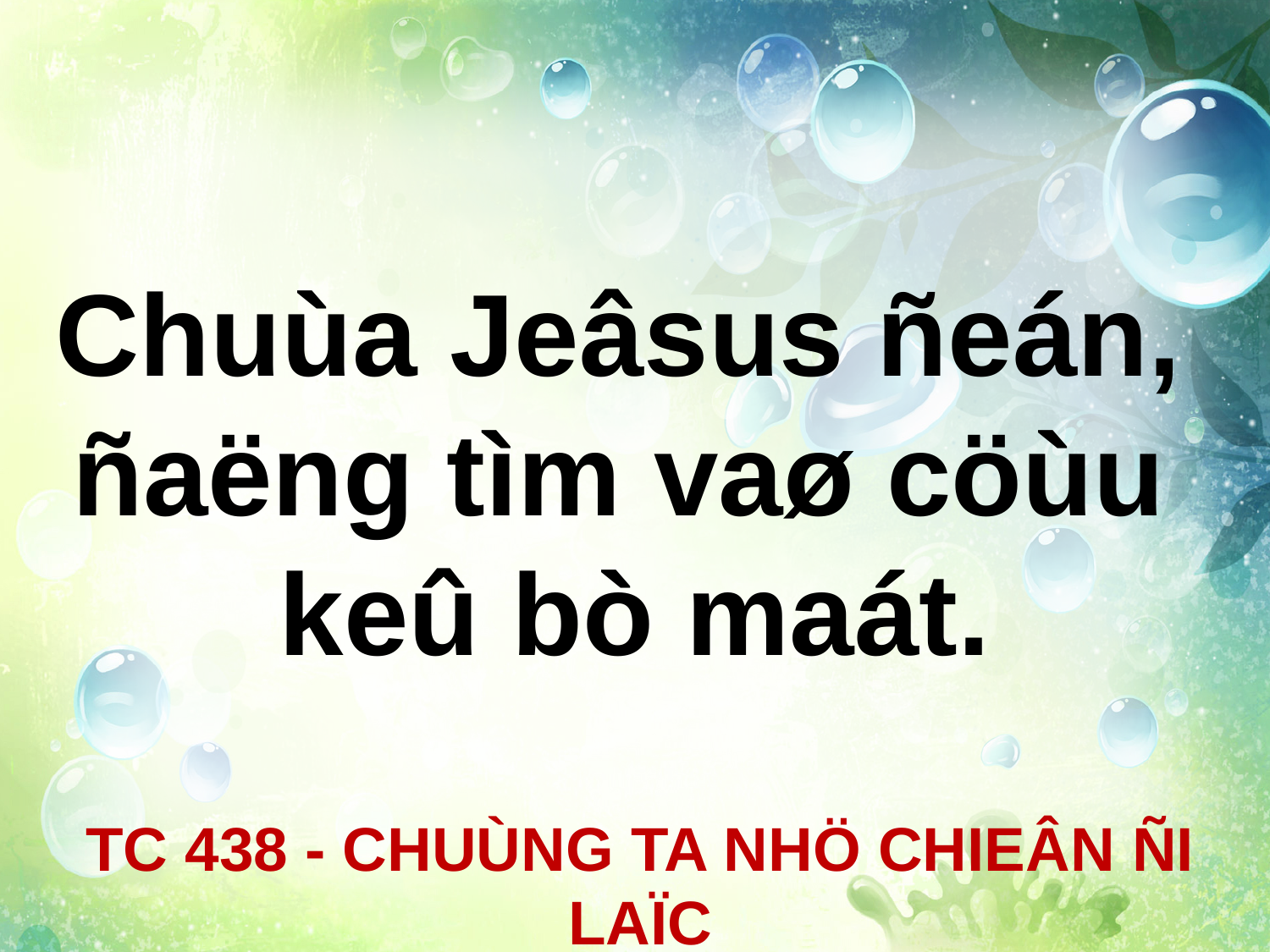

Chuùa Jeâsus ñeán,
ñaëng tìm vaø cöùu
keû bò maát.
TC 438 - CHUÙNG TA NHÖ CHIEÂN ÑI LAÏC